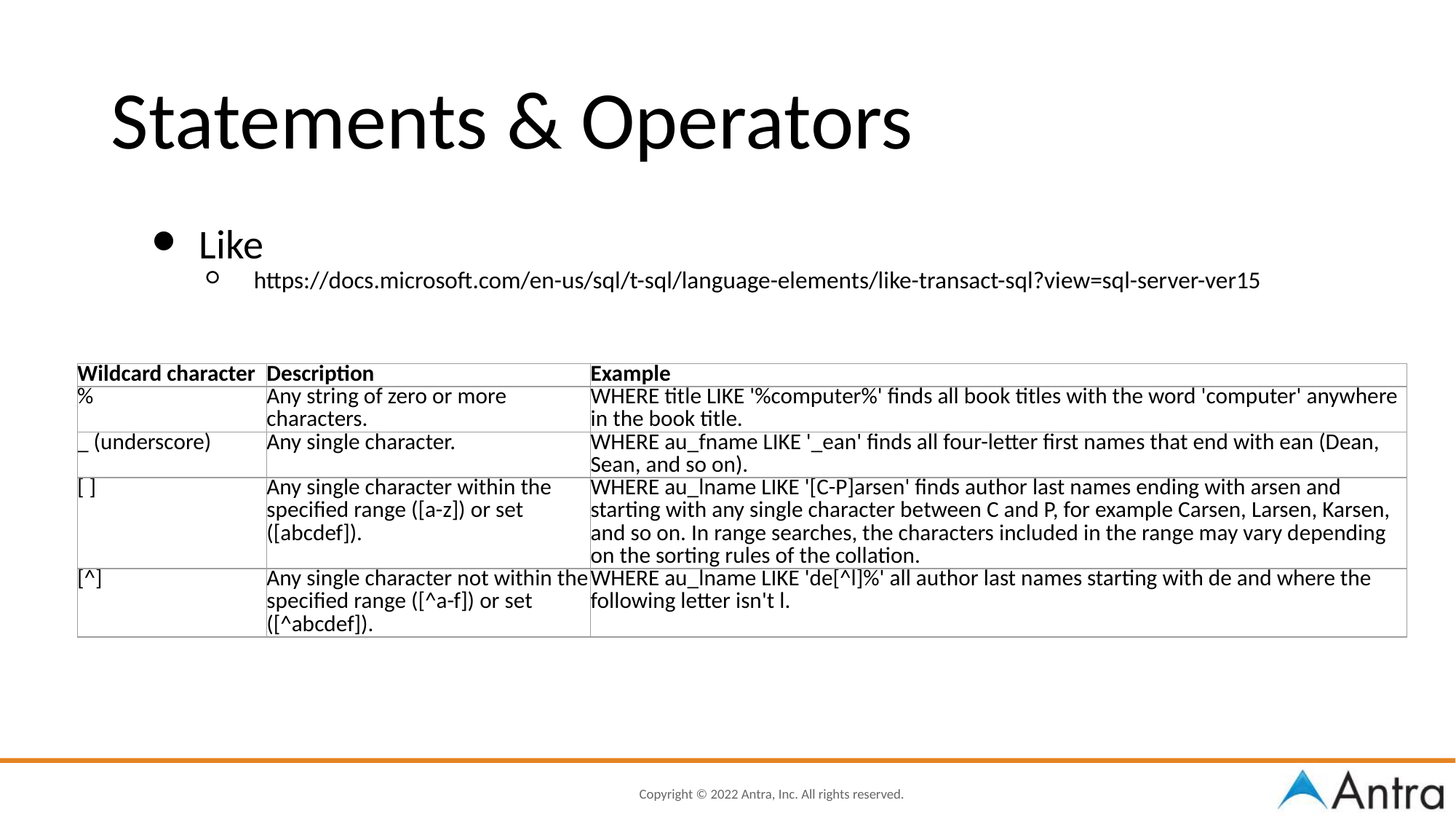

Statements & Operators
Like
https://docs.microsoft.com/en-us/sql/t-sql/language-elements/like-transact-sql?view=sql-server-ver15

| Wildcard character | Description | Example |
| --- | --- | --- |
| % | Any string of zero or more characters. | WHERE title LIKE '%computer%' finds all book titles with the word 'computer' anywhere in the book title. |
| \_ (underscore) | Any single character. | WHERE au\_fname LIKE '\_ean' finds all four-letter first names that end with ean (Dean, Sean, and so on). |
| [ ] | Any single character within the specified range ([a-z]) or set ([abcdef]). | WHERE au\_lname LIKE '[C-P]arsen' finds author last names ending with arsen and starting with any single character between C and P, for example Carsen, Larsen, Karsen, and so on. In range searches, the characters included in the range may vary depending on the sorting rules of the collation. |
| [^] | Any single character not within the specified range ([^a-f]) or set ([^abcdef]). | WHERE au\_lname LIKE 'de[^l]%' all author last names starting with de and where the following letter isn't l. |